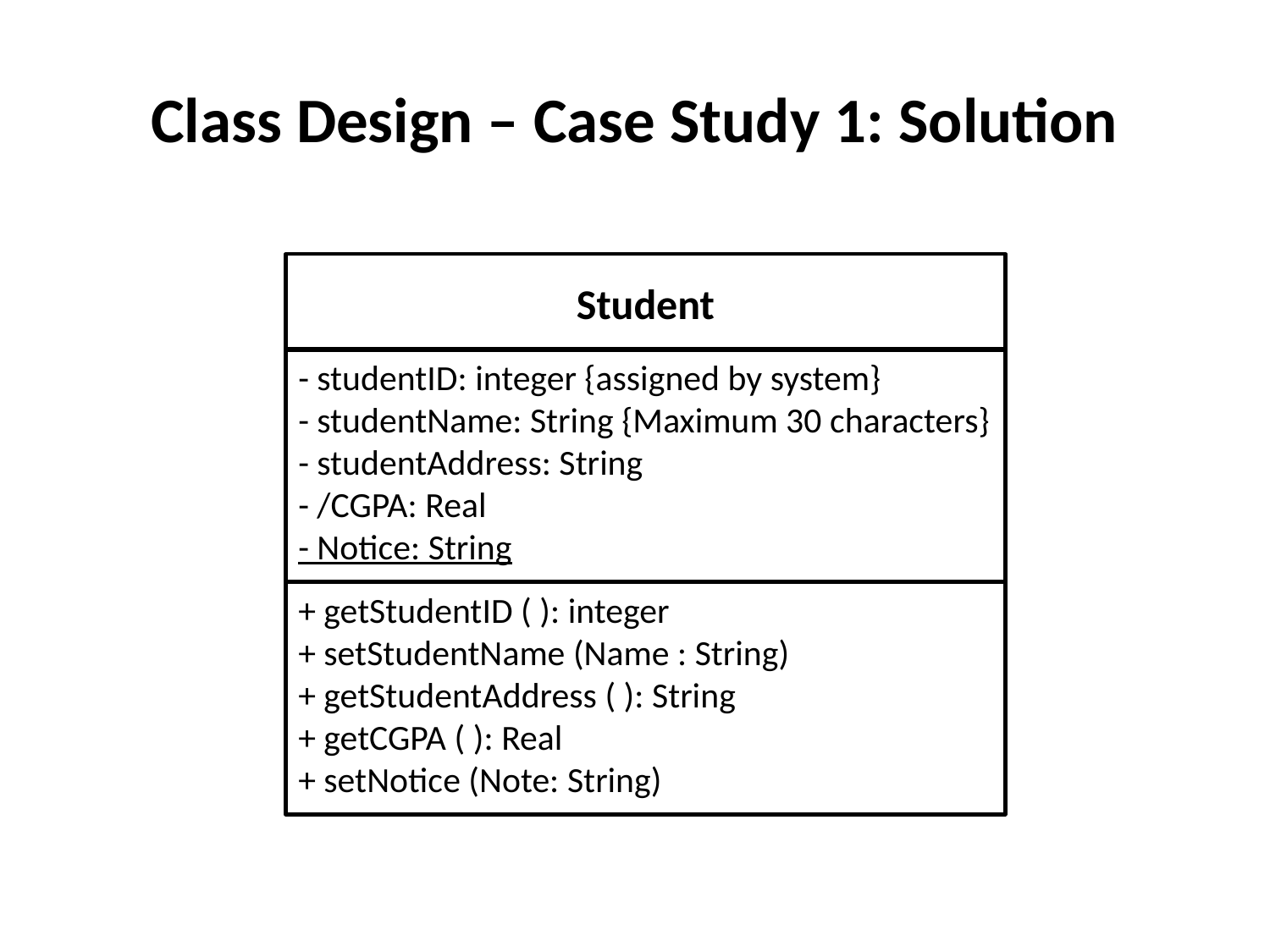

# Class Design – Case Study 1: Solution
Student
- studentID: integer {assigned by system}
- studentName: String {Maximum 30 characters}
- studentAddress: String
- /CGPA: Real
- Notice: String
+ getStudentID ( ): integer
+ setStudentName (Name : String)
+ getStudentAddress ( ): String
+ getCGPA ( ): Real
+ setNotice (Note: String)